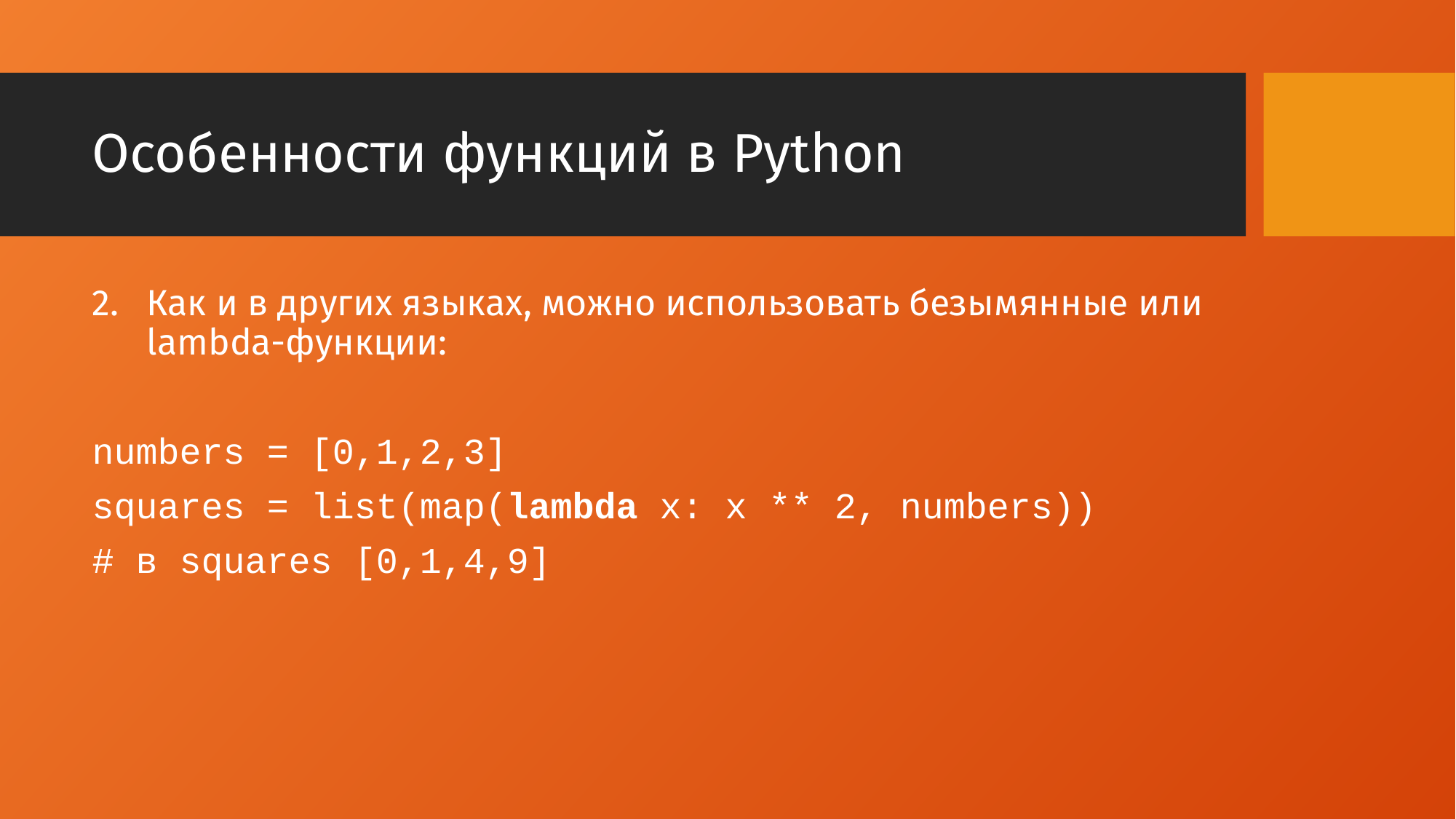

# Особенности функций в Python
Как и в других языках, можно использовать безымянные или lambda-функции:

numbers = [0,1,2,3]
squares = list(map(lambda x: x ** 2, numbers))
# в squares [0,1,4,9]